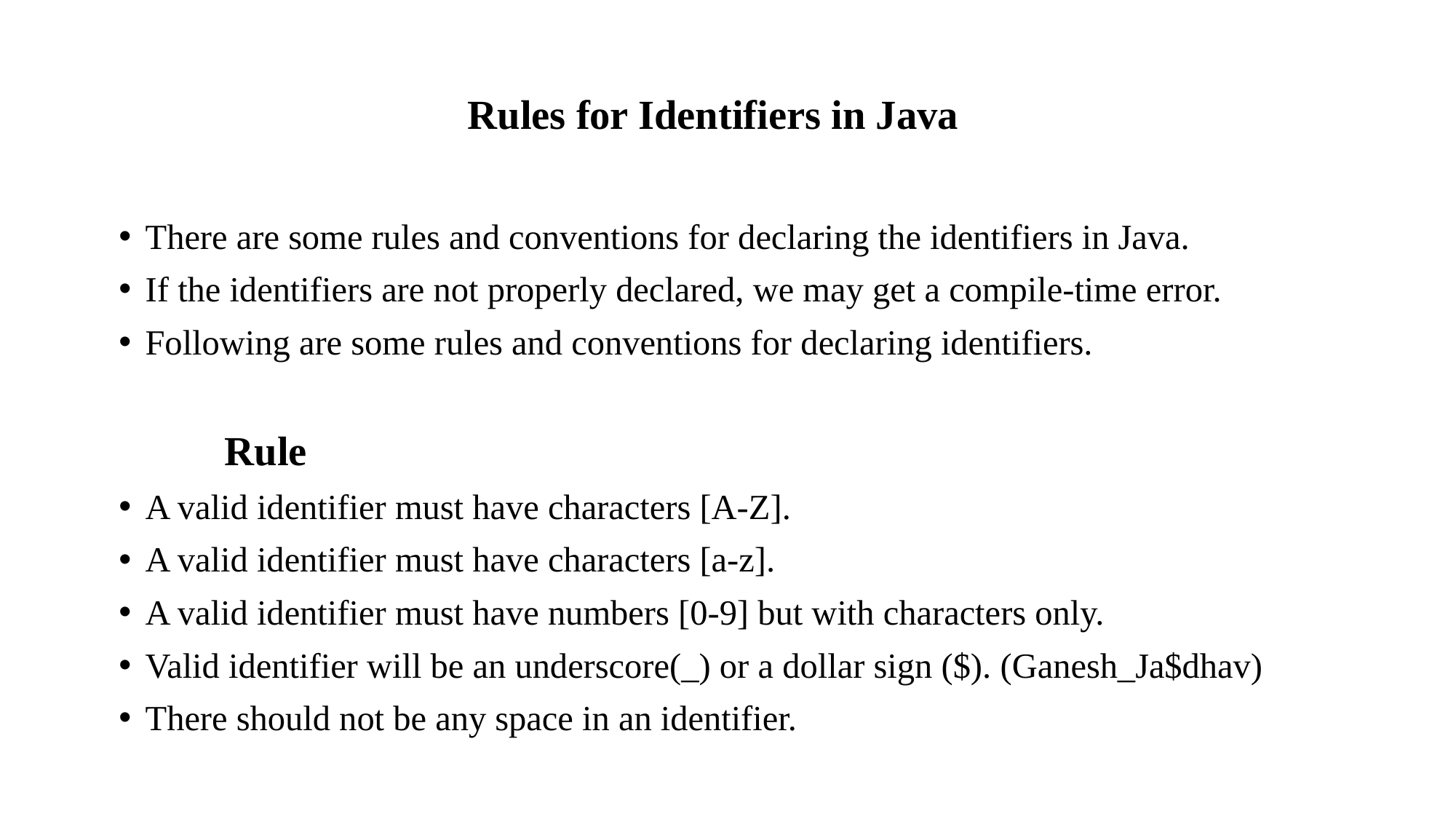

Rules for Identifiers in Java

There are some rules and conventions for declaring the identifiers in Java.
If the identifiers are not properly declared, we may get a compile-time error.
Following are some rules and conventions for declaring identifiers.

					Rule
A valid identifier must have characters [A-Z].
A valid identifier must have characters [a-z].
A valid identifier must have numbers [0-9] but with characters only.
Valid identifier will be an underscore(_) or a dollar sign ($). (Ganesh_Ja$dhav)
There should not be any space in an identifier.